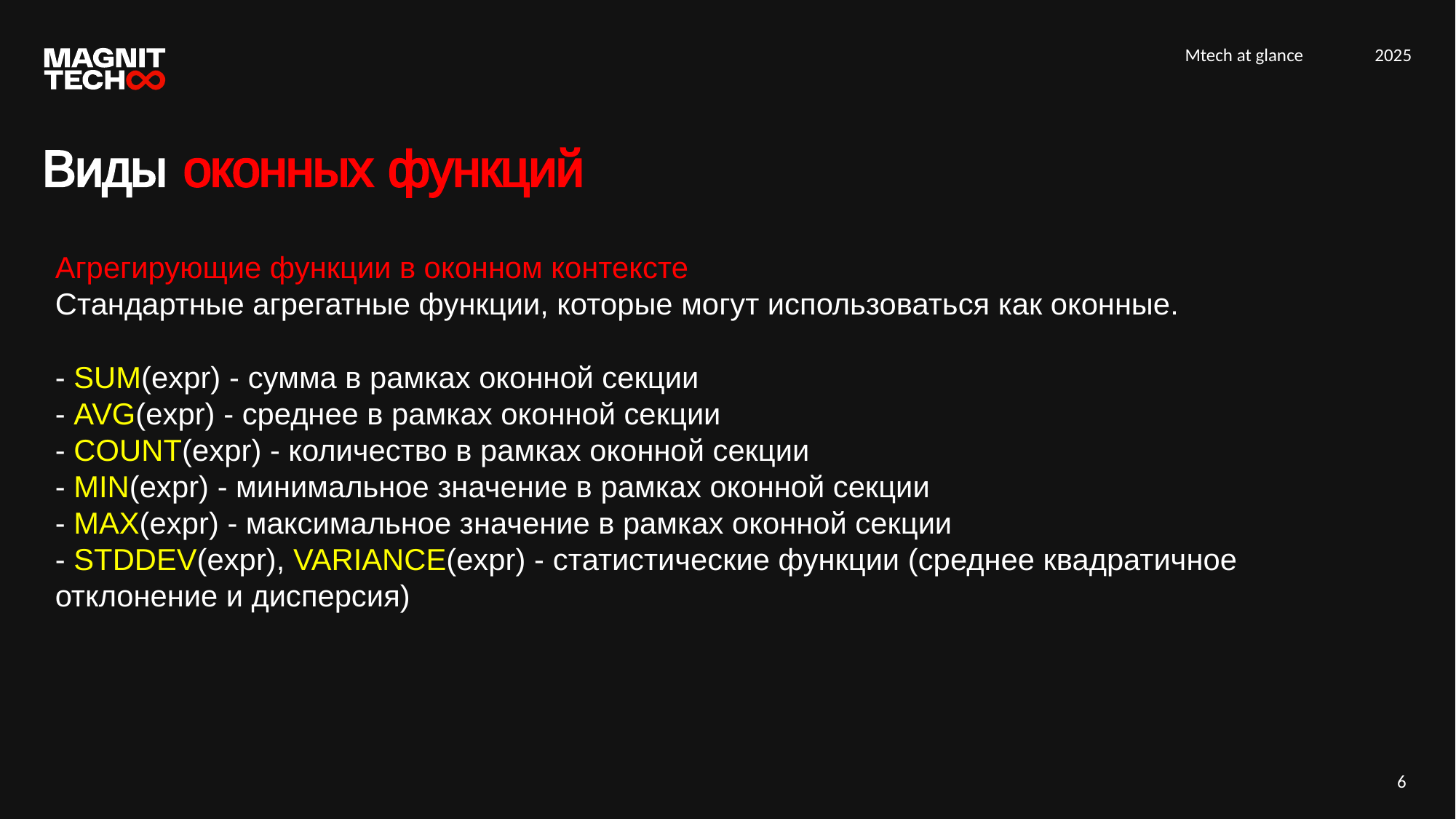

Виды оконных функций
Агрегирующие функции в оконном контексте
Стандартные агрегатные функции, которые могут использоваться как оконные.

- SUM(expr) - сумма в рамках оконной секции
- AVG(expr) - среднее в рамках оконной секции
- COUNT(expr) - количество в рамках оконной секции
- MIN(expr) - минимальное значение в рамках оконной секции
- MAX(expr) - максимальное значение в рамках оконной секции
- STDDEV(expr), VARIANCE(expr) - статистические функции (среднее квадратичное отклонение и дисперсия)
6